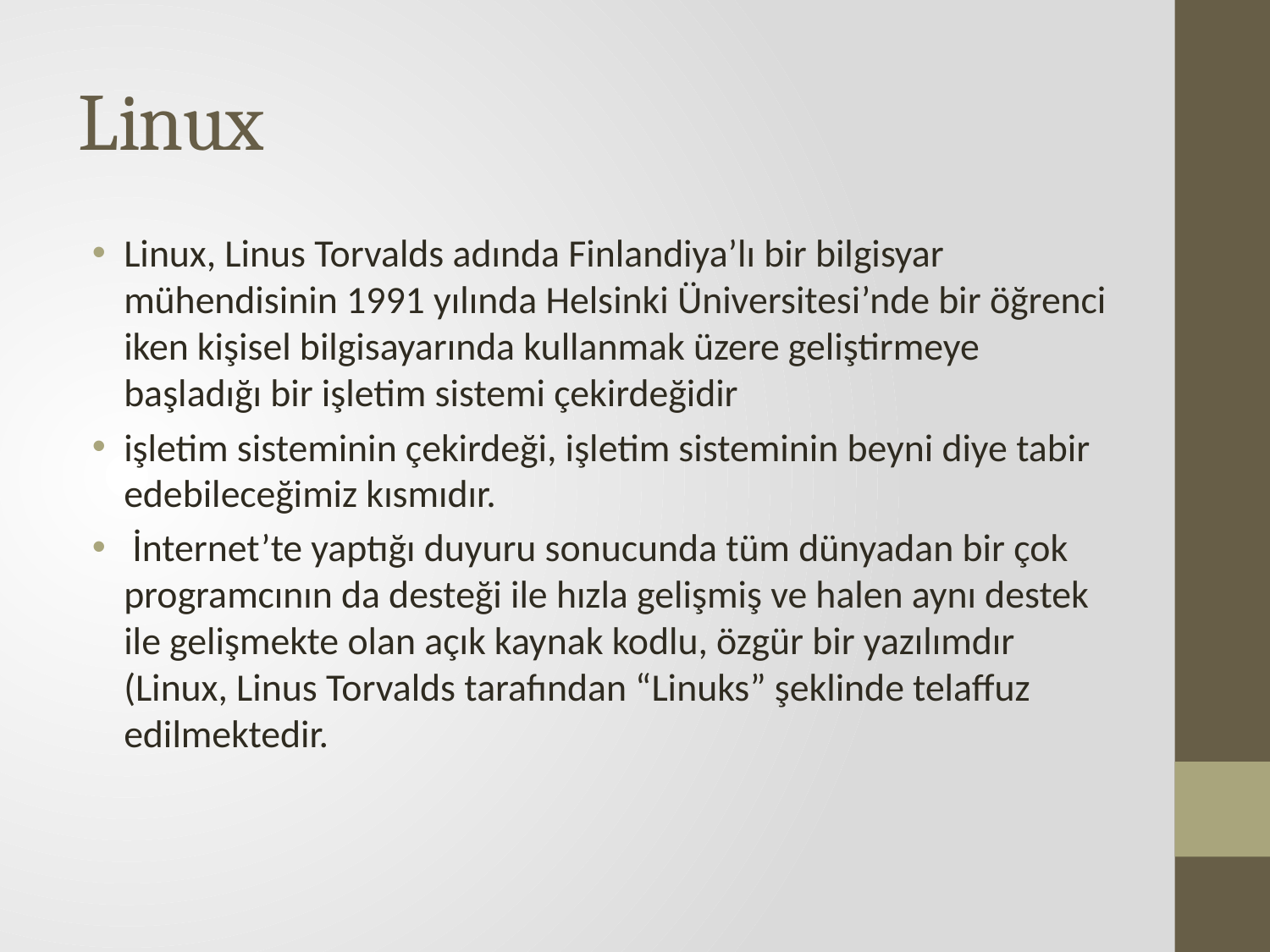

# Linux
Linux, Linus Torvalds adında Finlandiya’lı bir bilgisyar mühendisinin 1991 yılında Helsinki Üniversitesi’nde bir öğrenci iken kişisel bilgisayarında kullanmak üzere geliştirmeye başladığı bir işletim sistemi çekirdeğidir
işletim sisteminin çekirdeği, işletim sisteminin beyni diye tabir edebileceğimiz kısmıdır.
 İnternet’te yaptığı duyuru sonucunda tüm dünyadan bir çok programcının da desteği ile hızla gelişmiş ve halen aynı destek ile gelişmekte olan açık kaynak kodlu, özgür bir yazılımdır (Linux, Linus Torvalds tarafından “Linuks” şeklinde telaffuz edilmektedir.